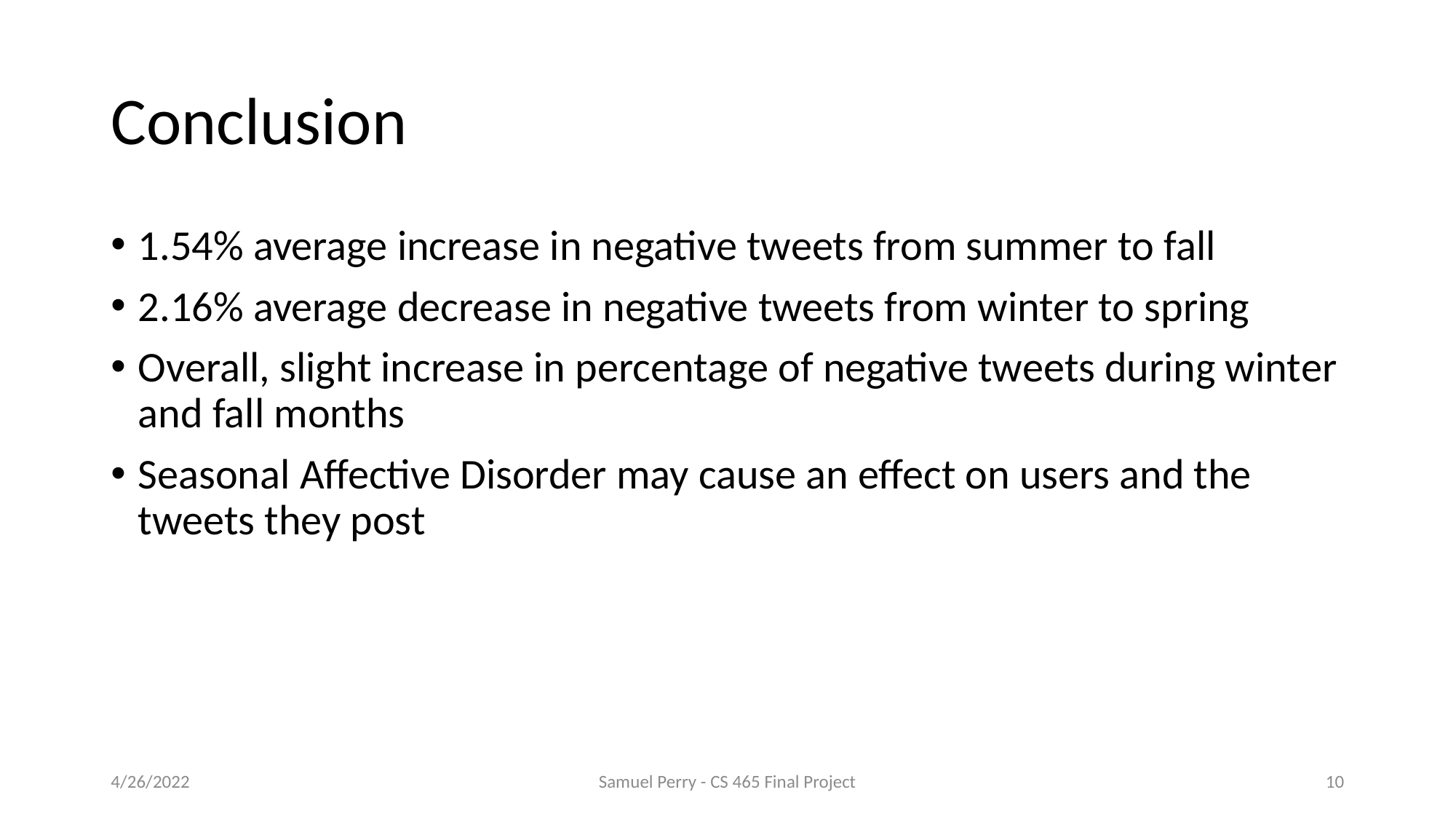

# Conclusion
1.54% average increase in negative tweets from summer to fall
2.16% average decrease in negative tweets from winter to spring
Overall, slight increase in percentage of negative tweets during winter and fall months
Seasonal Affective Disorder may cause an effect on users and the tweets they post

4/26/2022
Samuel Perry - CS 465 Final Project
10